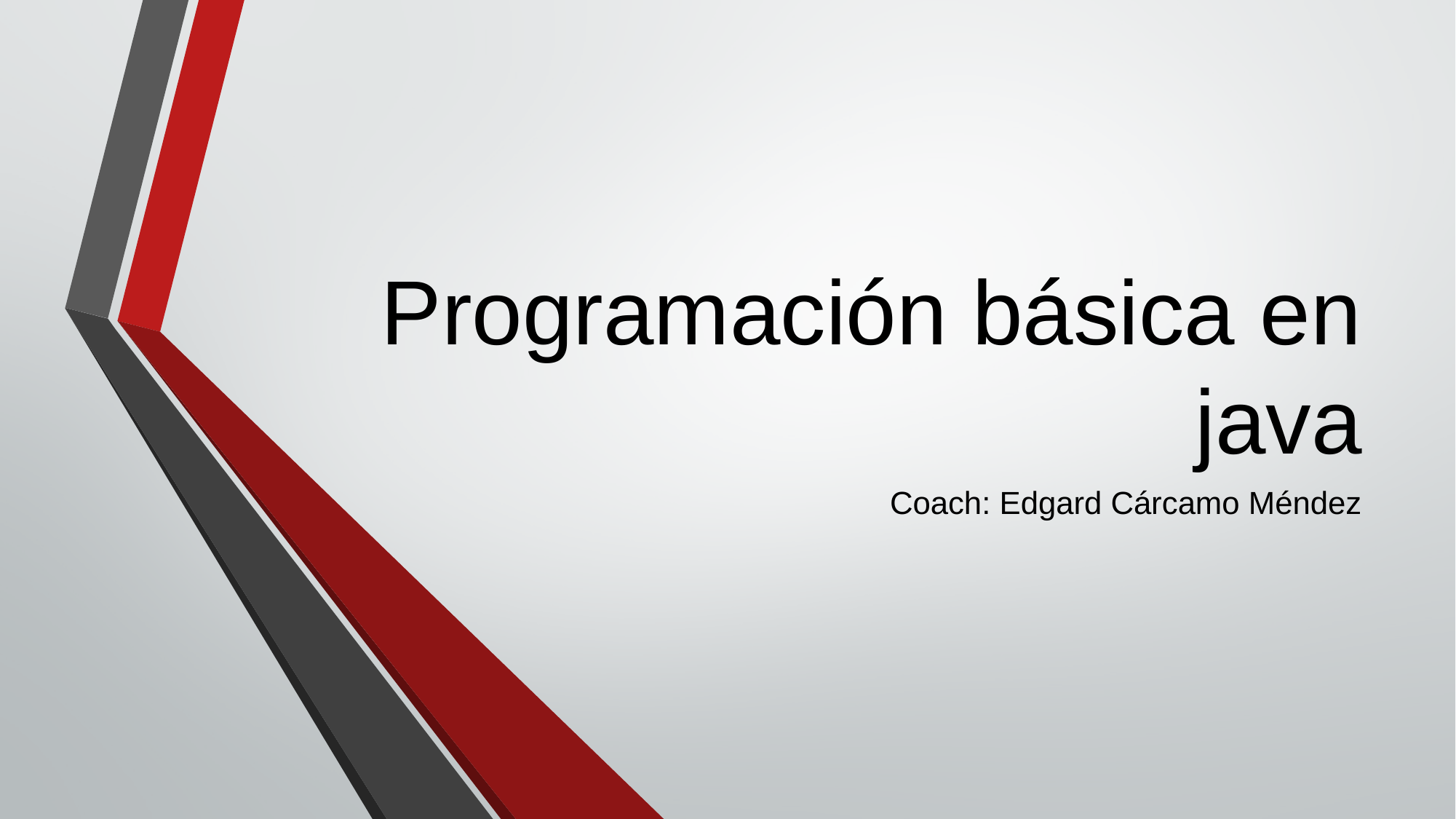

# Programación básica en java
Coach: Edgard Cárcamo Méndez